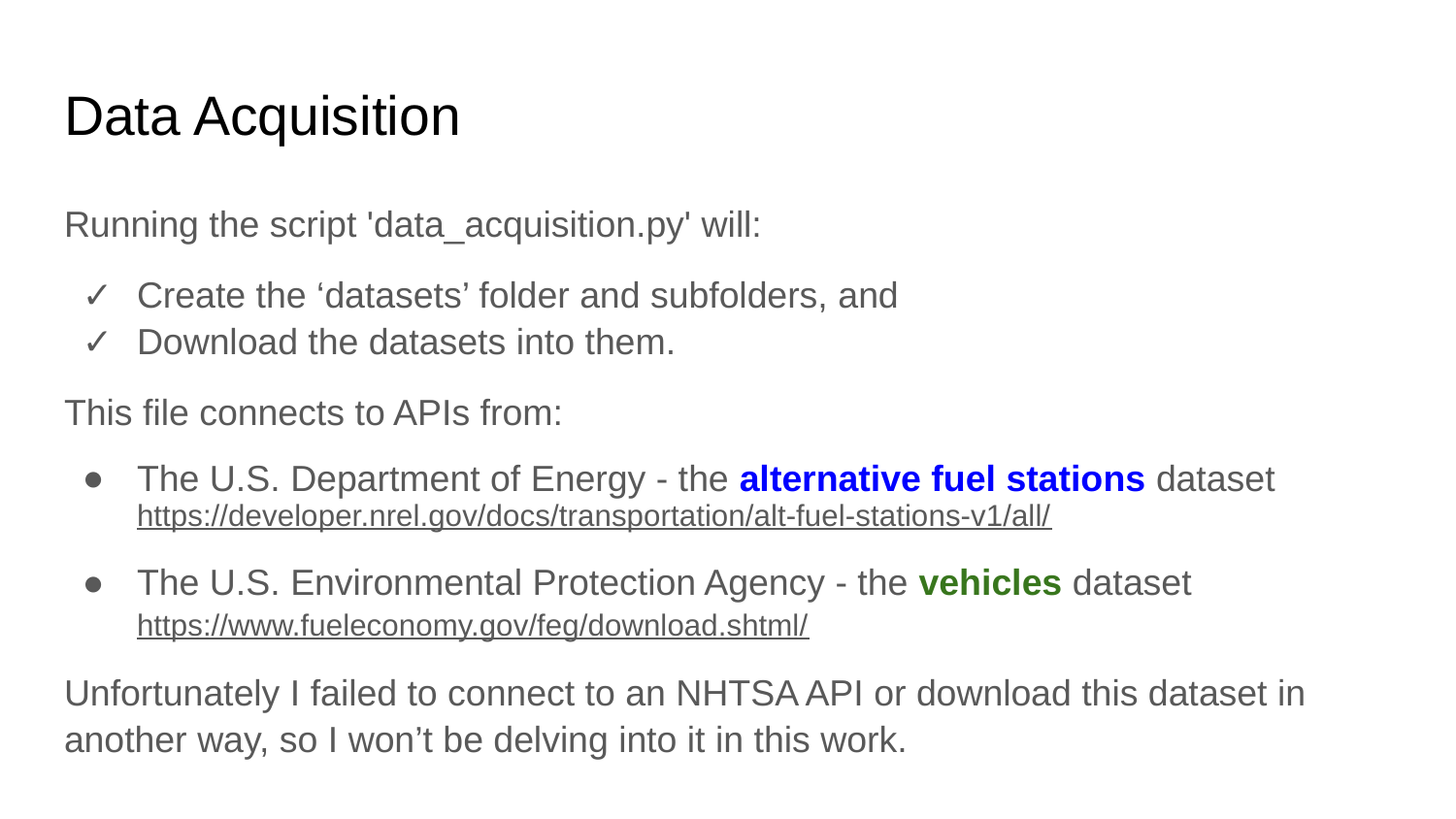

# Data Acquisition
Running the script 'data_acquisition.py' will:
Create the ‘datasets’ folder and subfolders, and
Download the datasets into them.
This file connects to APIs from:
The U.S. Department of Energy - the alternative fuel stations dataset
https://developer.nrel.gov/docs/transportation/alt-fuel-stations-v1/all/
The U.S. Environmental Protection Agency - the vehicles dataset
https://www.fueleconomy.gov/feg/download.shtml/
Unfortunately I failed to connect to an NHTSA API or download this dataset in another way, so I won’t be delving into it in this work.